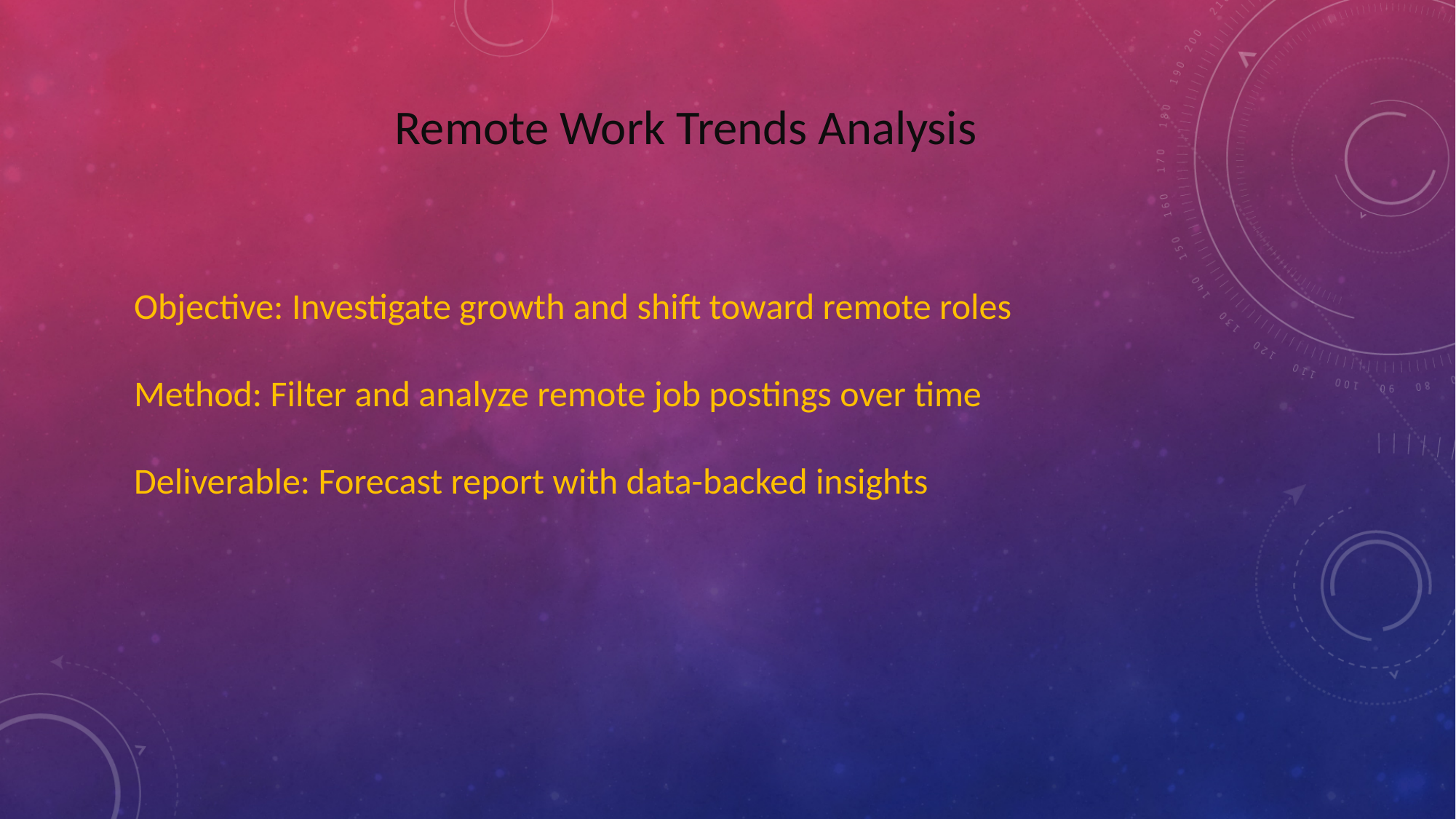

Remote Work Trends Analysis
Objective: Investigate growth and shift toward remote roles

Method: Filter and analyze remote job postings over time

Deliverable: Forecast report with data-backed insights